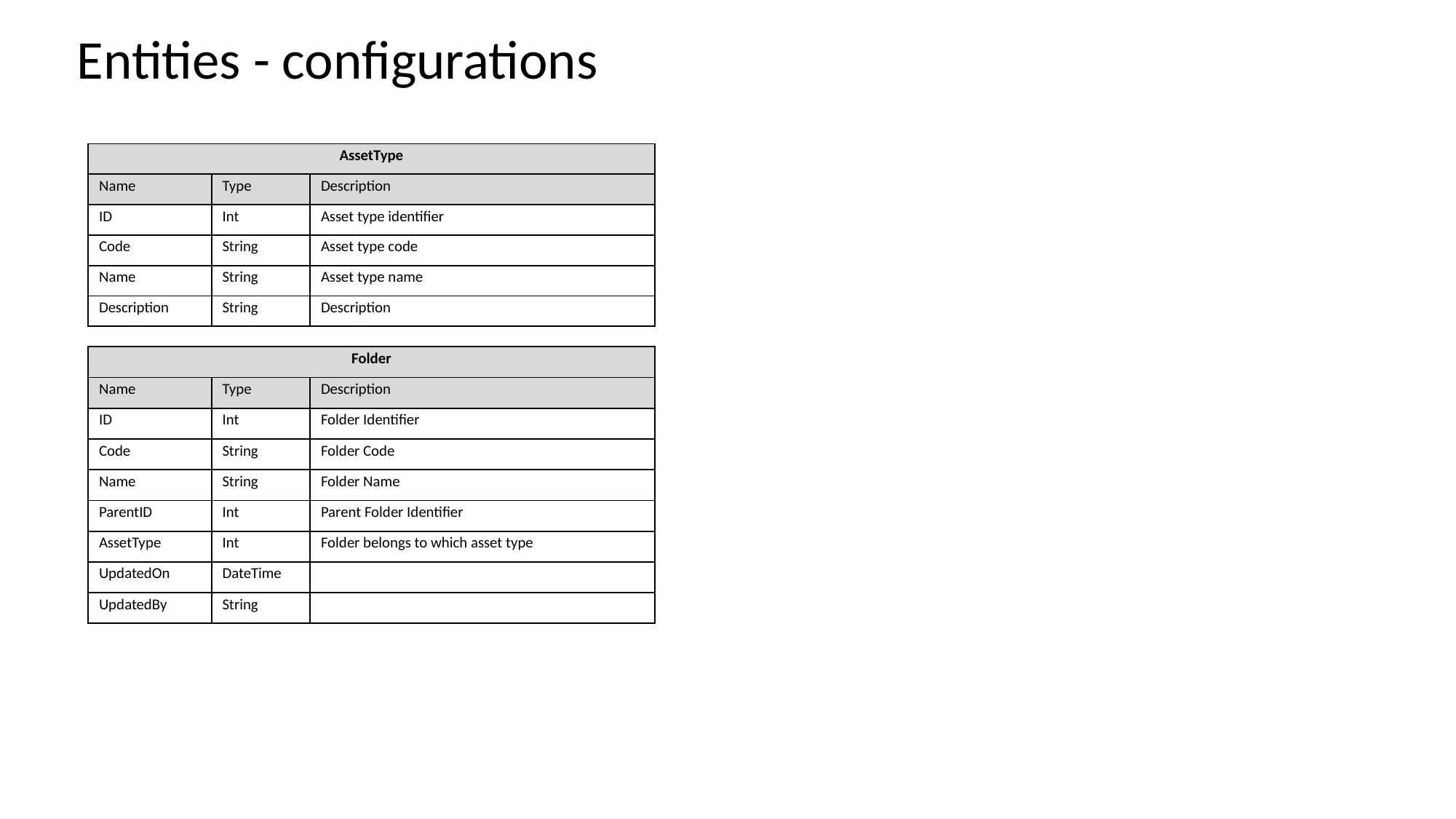

Entities - configurations
| AssetType |  |  |
| --- | --- | --- |
| Name | Type | Description |
| ID | Int | Asset type identifier |
| Code | String | Asset type code |
| Name | String | Asset type name |
| Description | String | Description |
| Folder |  |  |
| --- | --- | --- |
| Name | Type | Description |
| ID | Int | Folder Identifier |
| Code | String | Folder Code |
| Name | String | Folder Name |
| ParentID | Int | Parent Folder Identifier |
| AssetType | Int | Folder belongs to which asset type |
| UpdatedOn | DateTime |  |
| UpdatedBy | String |  |